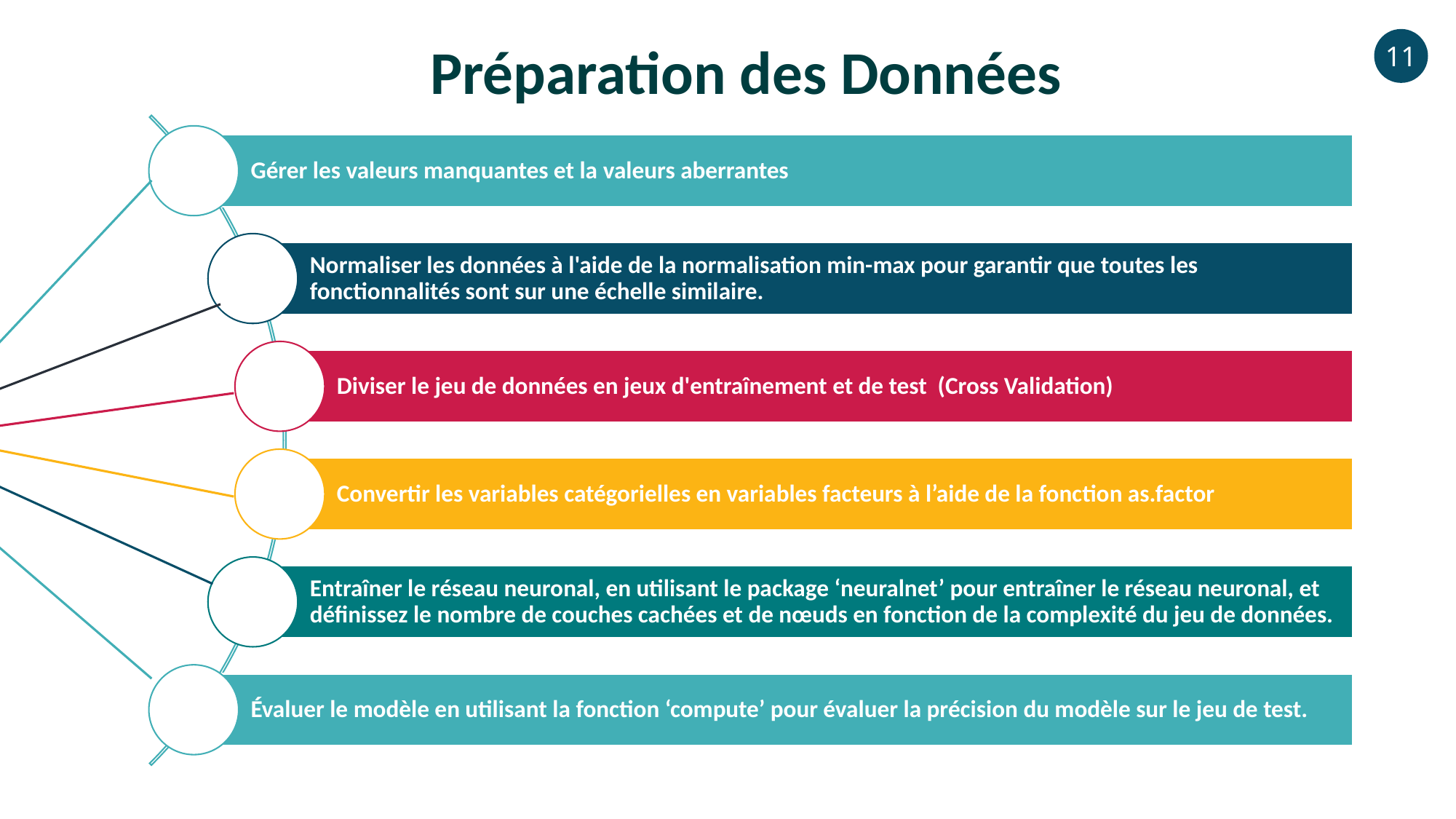

Préparation des Données
11
Gérer les valeurs manquantes et la valeurs aberrantes
Normaliser les données à l'aide de la normalisation min-max pour garantir que toutes les fonctionnalités sont sur une échelle similaire.
Diviser le jeu de données en jeux d'entraînement et de test  (Cross Validation)
Convertir les variables catégorielles en variables facteurs à l’aide de la fonction as.factor
Entraîner le réseau neuronal, en utilisant le package ‘neuralnet’ pour entraîner le réseau neuronal, et définissez le nombre de couches cachées et de nœuds en fonction de la complexité du jeu de données.
Évaluer le modèle en utilisant la fonction ‘compute’ pour évaluer la précision du modèle sur le jeu de test.